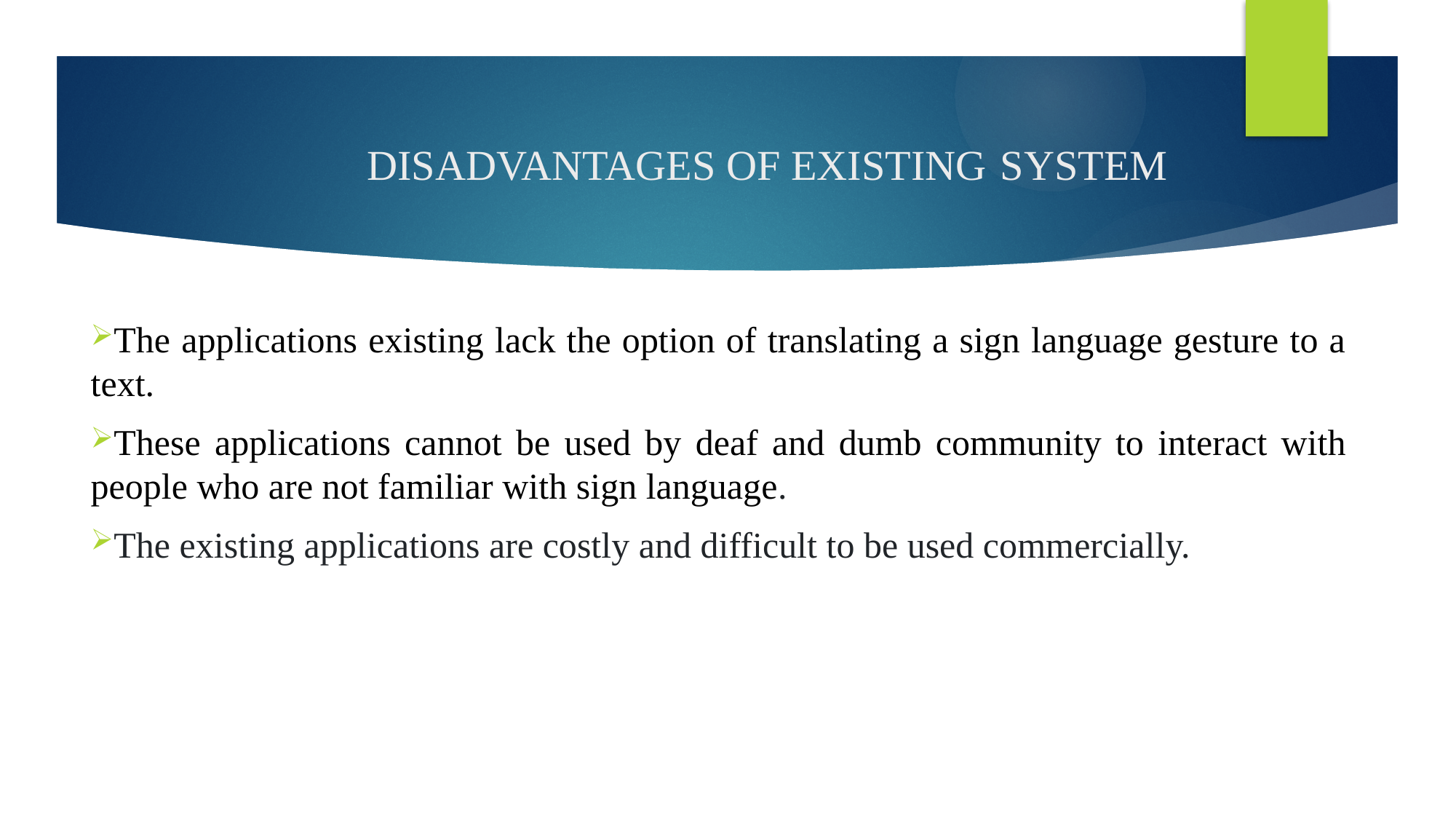

# DISADVANTAGES OF EXISTING SYSTEM
The applications existing lack the option of translating a sign language gesture to a text.
These applications cannot be used by deaf and dumb community to interact with people who are not familiar with sign language.
The existing applications are costly and difficult to be used commercially.